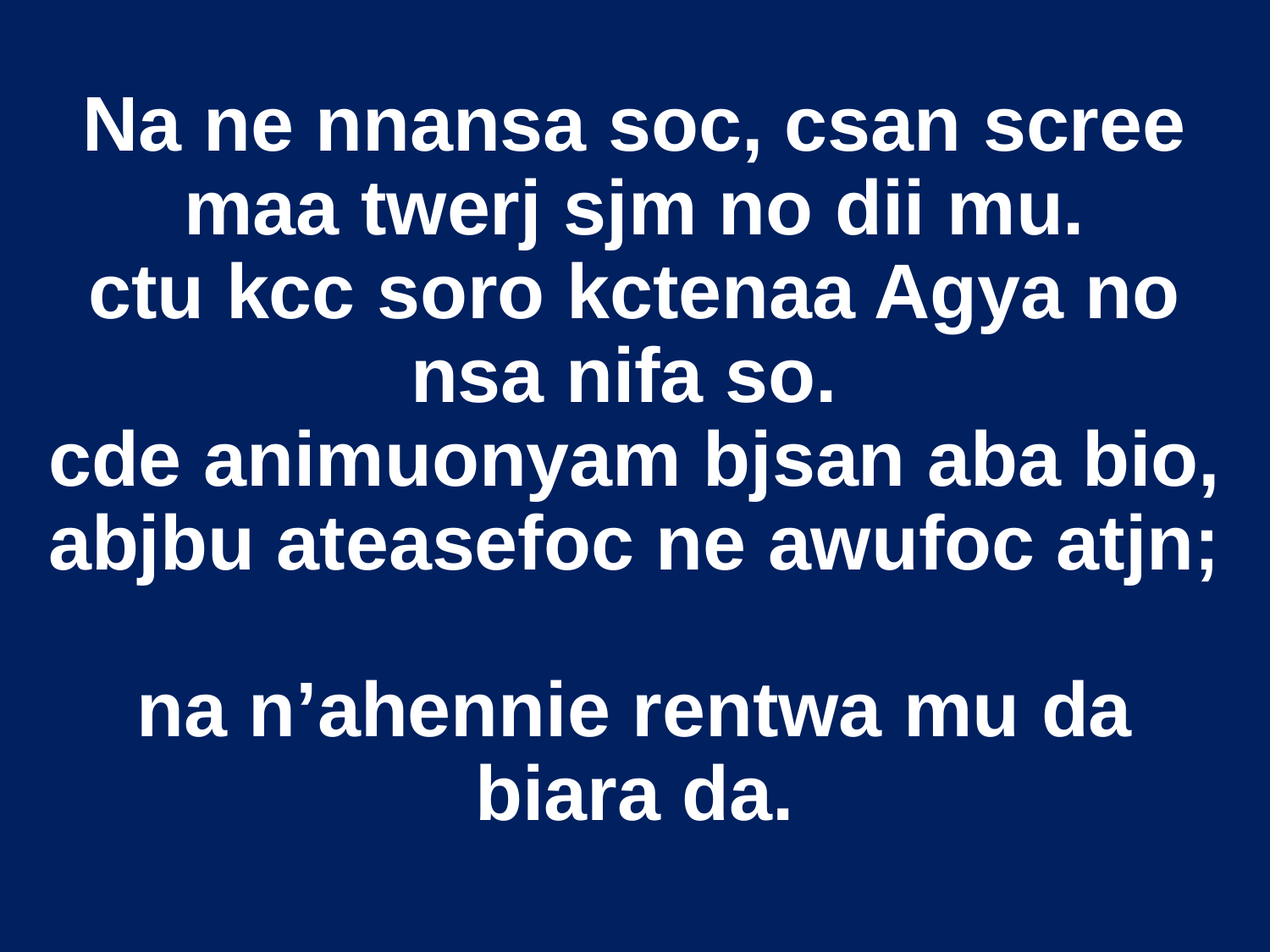

# Na ne nnansa soc, csan scree maa twerj sjm no dii mu. ctu kcc soro kctenaa Agya no nsa nifa so. cde animuonyam bjsan aba bio, abjbu ateasefoc ne awufoc atjn; na n’ahennie rentwa mu da biara da.